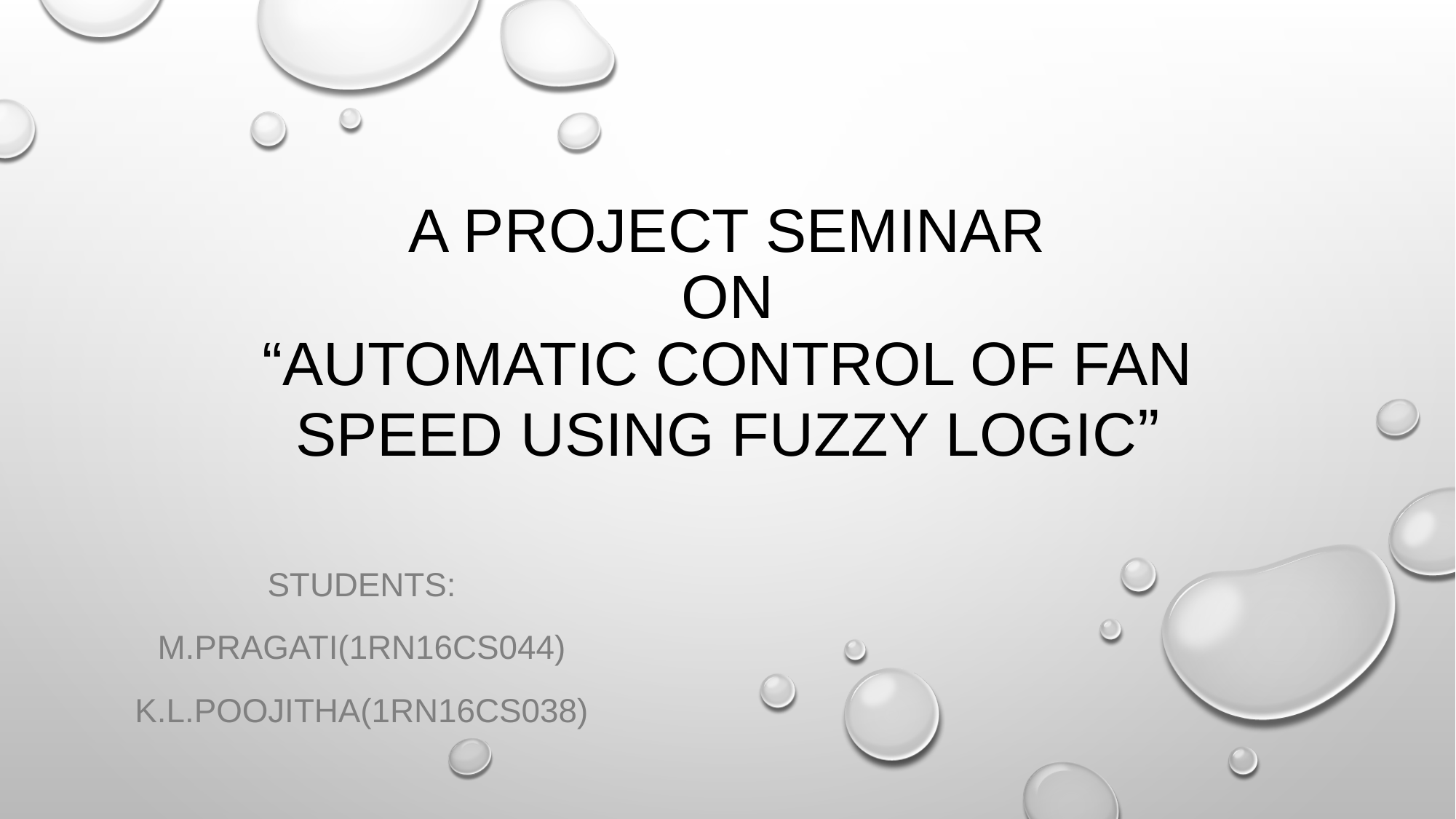

# A project seminar on “Automatic control of fan speed using fuzzy logic”
Students:
M.Pragati(1RN16CS044)
K.L.Poojitha(1RN16CS038)